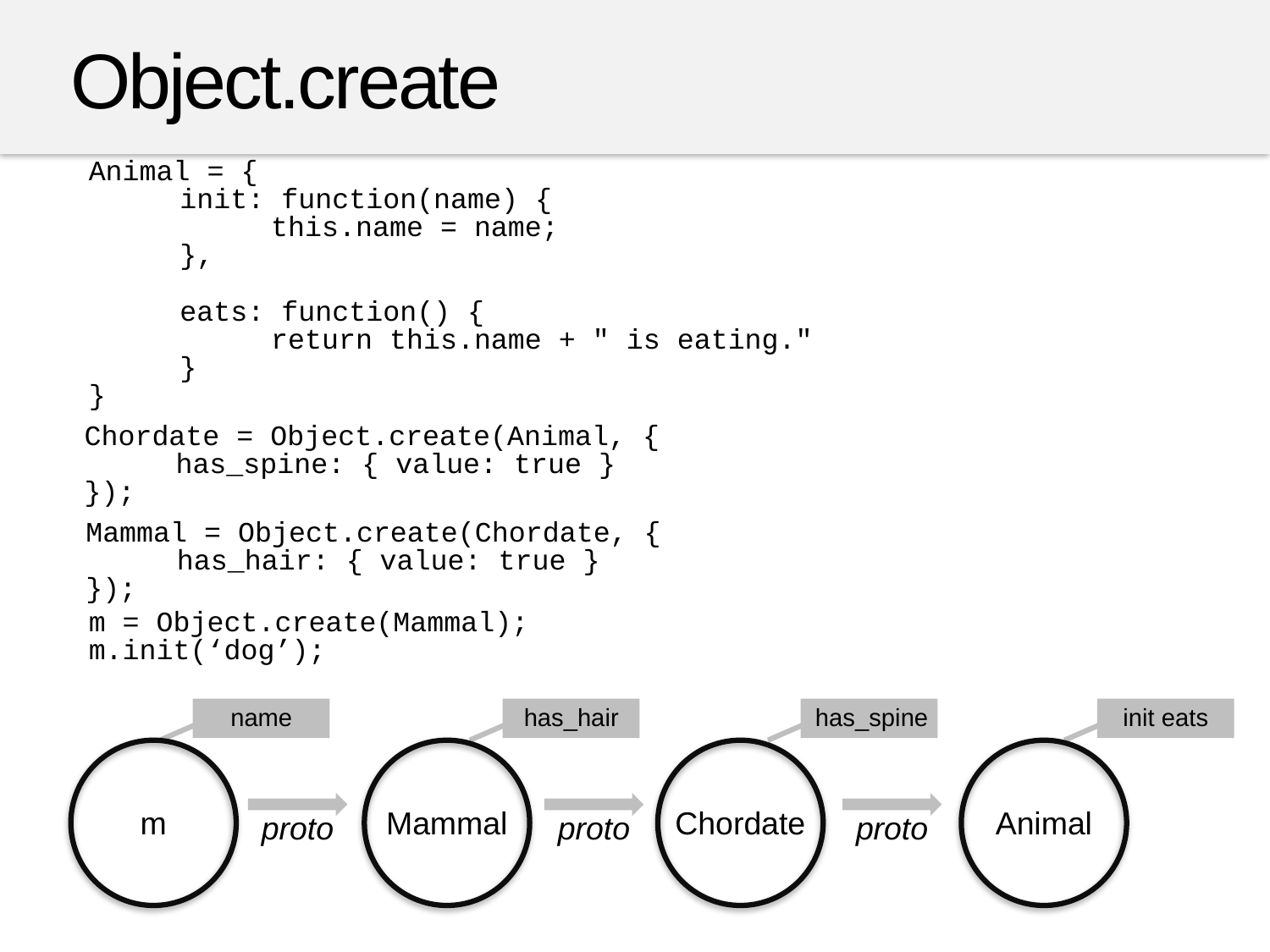

Object.create
Animal = {
	init: function(name) {
		this.name = name;
	},

	eats: function() {
		return this.name + " is eating."
	}
}
Chordate = Object.create(Animal, {
	has_spine: { value: true }
});
Mammal = Object.create(Chordate, {
	has_hair: { value: true }
});
m = Object.create(Mammal);
m.init(‘dog’);

name

has_hair

has_spine

init eats

m

Mammal

Chordate

Animal

proto

proto

proto